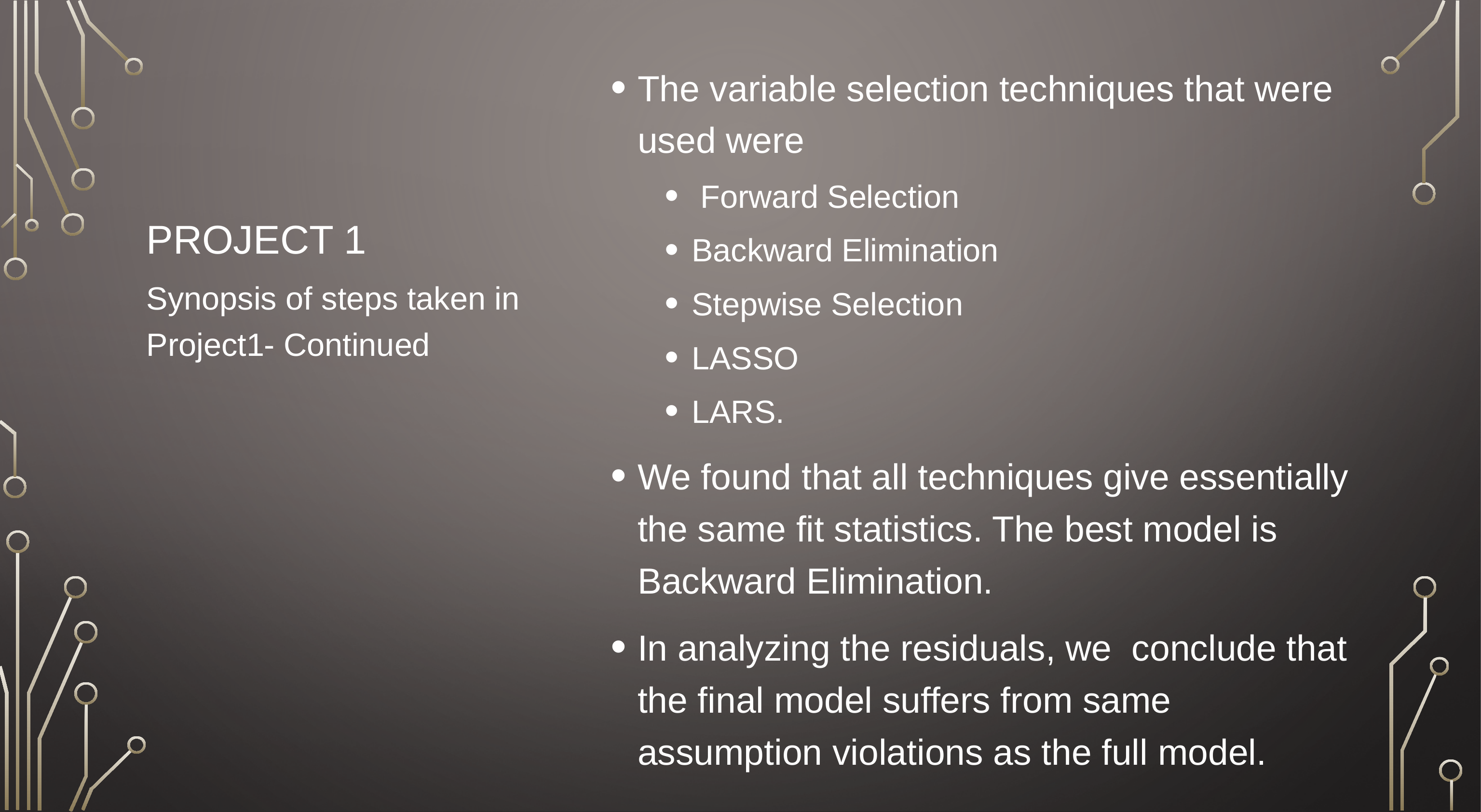

The variable selection techniques that were used were
 Forward Selection
Backward Elimination
Stepwise Selection
LASSO
LARS.
We found that all techniques give essentially the same fit statistics. The best model is Backward Elimination.
In analyzing the residuals, we  conclude that the final model suffers from same assumption violations as the full model.

# Project 1
Synopsis of steps taken in Project1- Continued